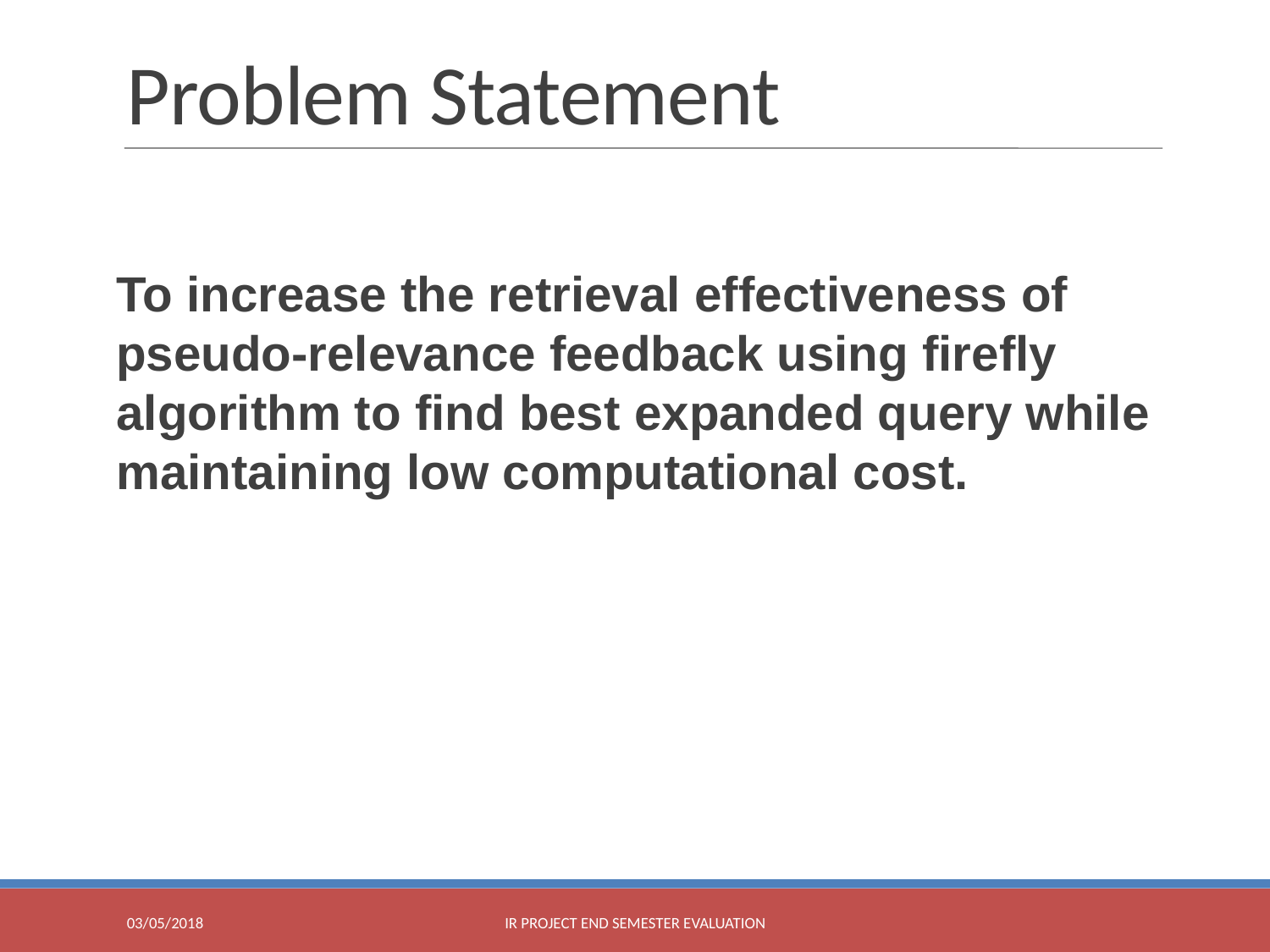

Problem Statement
To increase the retrieval effectiveness of pseudo-relevance feedback using firefly algorithm to find best expanded query while maintaining low computational cost.

03/05/2018
IR Project End Semester Evaluation